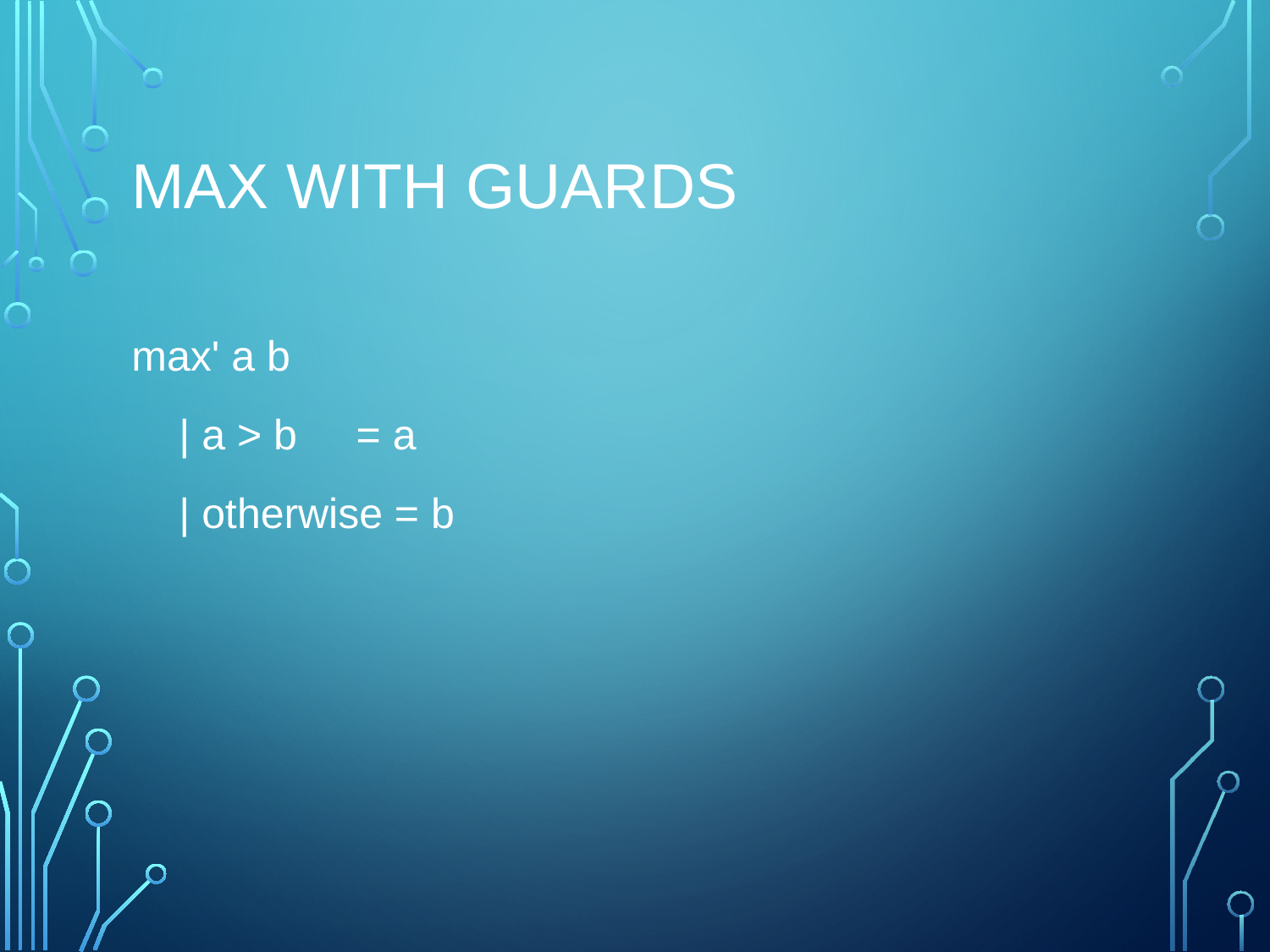

# Max with Guards
max' a b
    | a > b     = a
    | otherwise = b